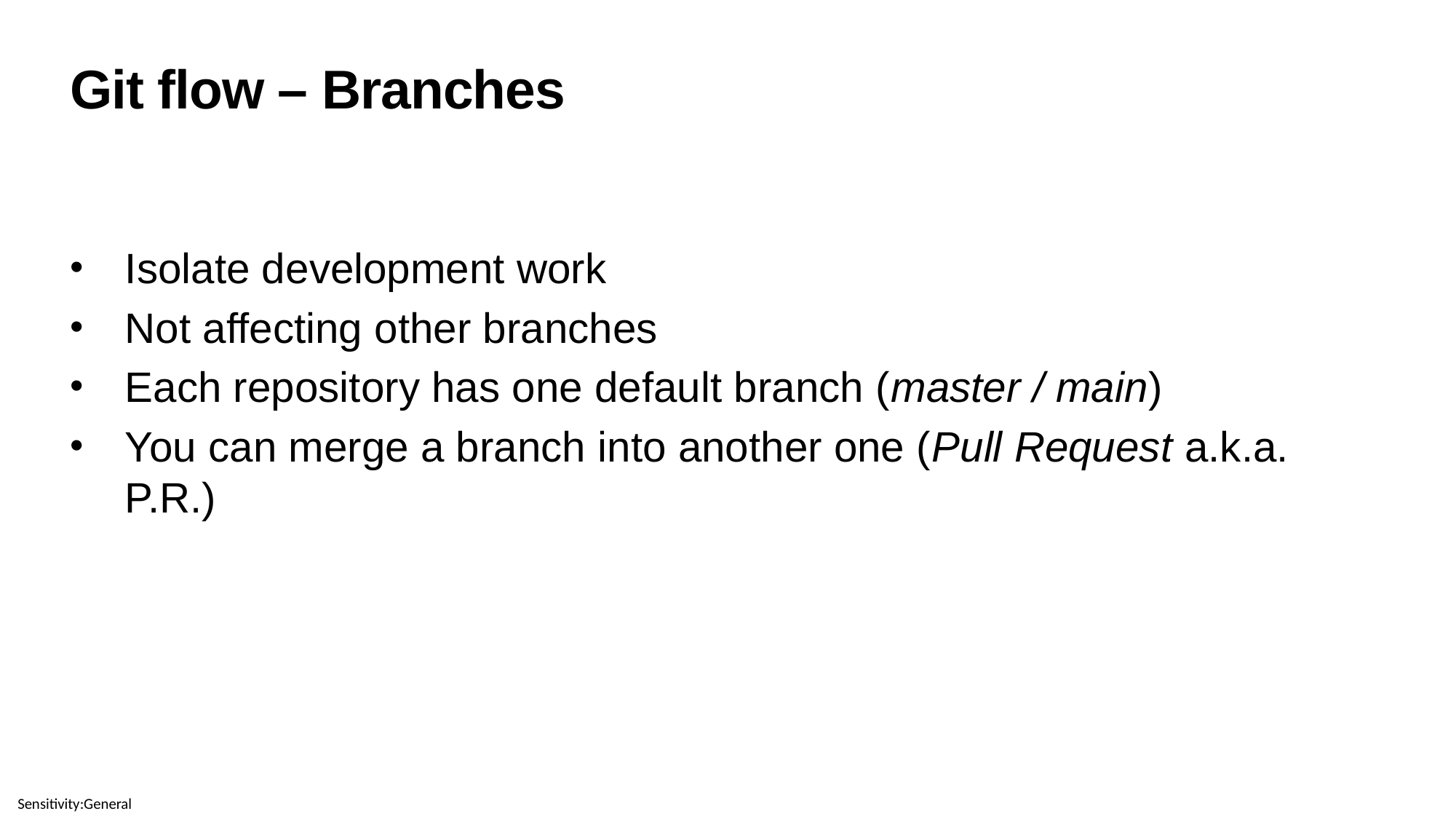

# Git flow – Branches
Isolate development work
Not affecting other branches
Each repository has one default branch (master / main)
You can merge a branch into another one (Pull Request a.k.a. P.R.)